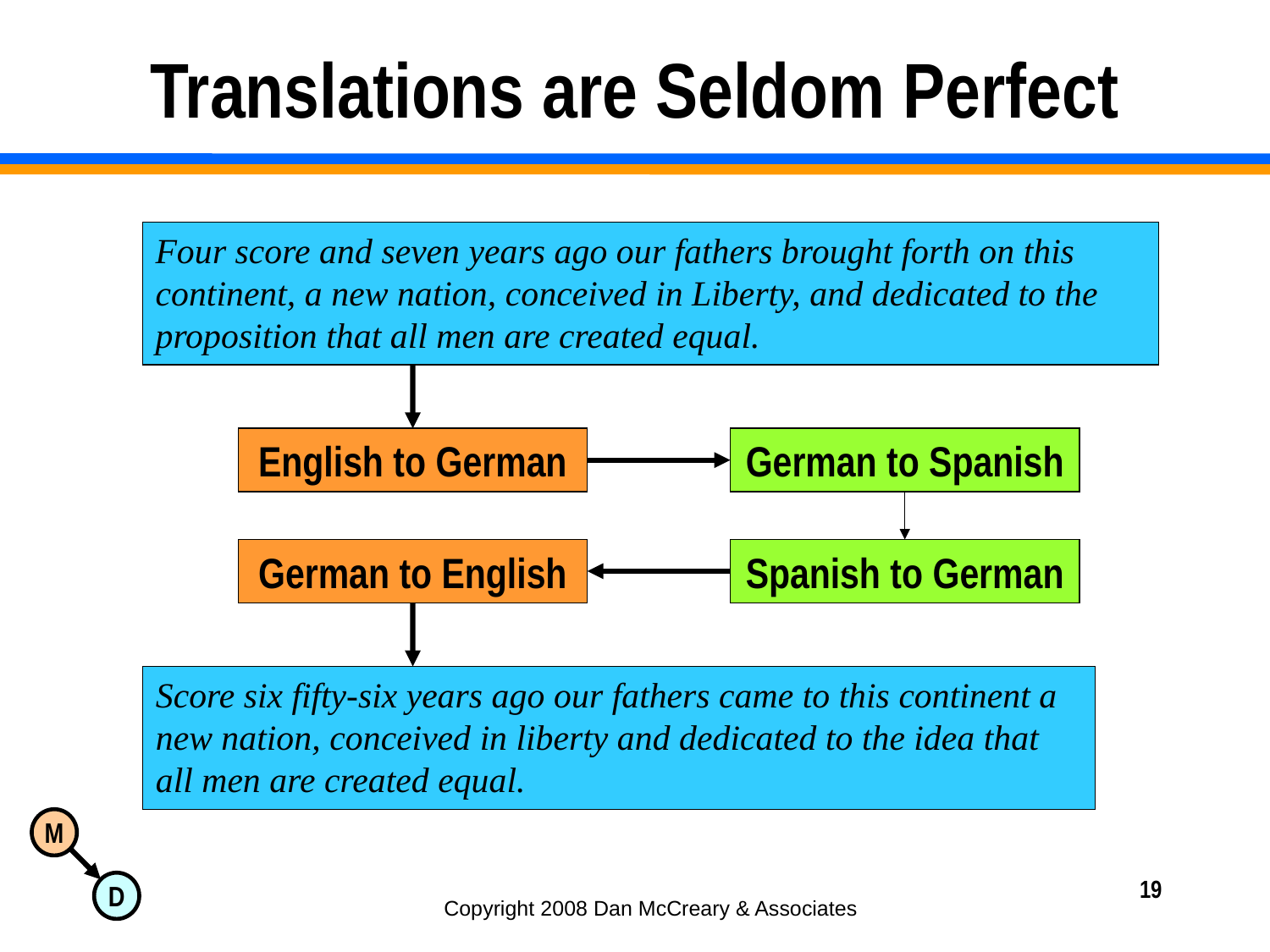

# Translations are Seldom Perfect
Four score and seven years ago our fathers brought forth on this continent, a new nation, conceived in Liberty, and dedicated to the proposition that all men are created equal.

English to German
German to Spanish
German to English
Spanish to German

Score six fifty-six years ago our fathers came to this continent a new nation, conceived in liberty and dedicated to the idea that all men are created equal.

19
Copyright 2008 Dan McCreary & Associates